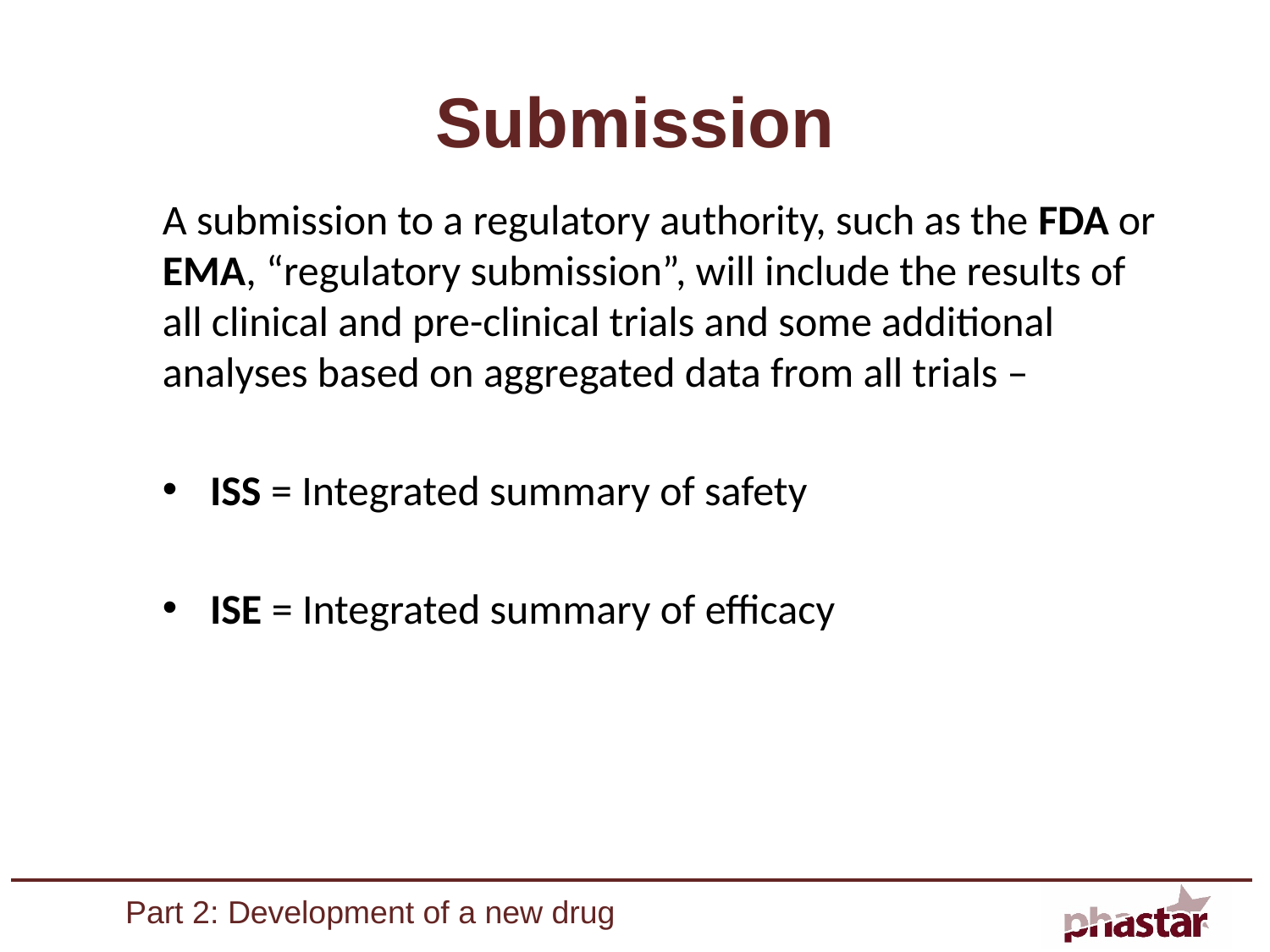

# Submission
A submission to a regulatory authority, such as the FDA or EMA, “regulatory submission”, will include the results of all clinical and pre-clinical trials and some additional analyses based on aggregated data from all trials –

ISS = Integrated summary of safety

ISE = Integrated summary of efficacy
Part 2: Development of a new drug